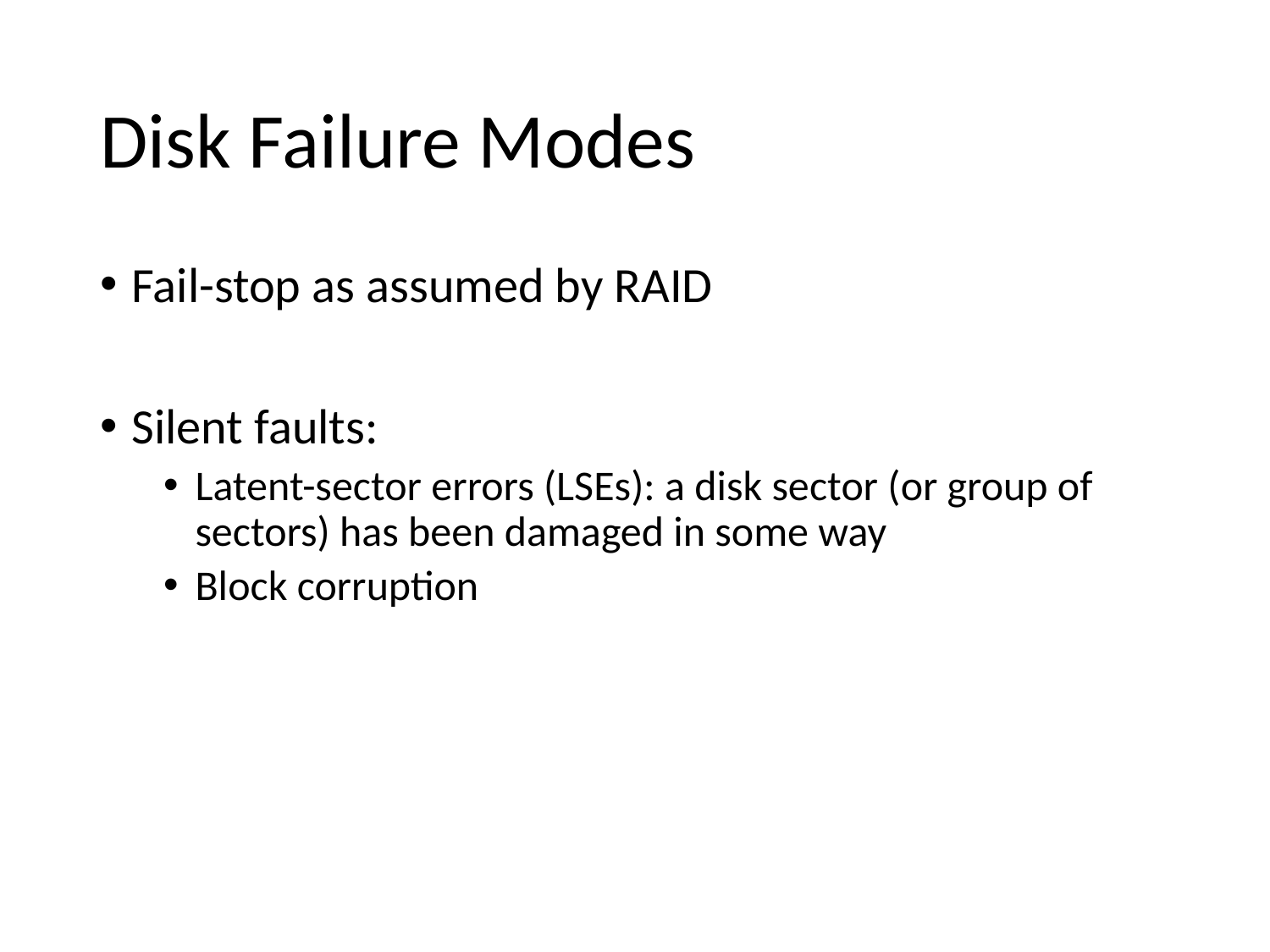

# Disk Failure Modes
Fail-stop as assumed by RAID

Silent faults:
Latent-sector errors (LSEs): a disk sector (or group of sectors) has been damaged in some way
Block corruption